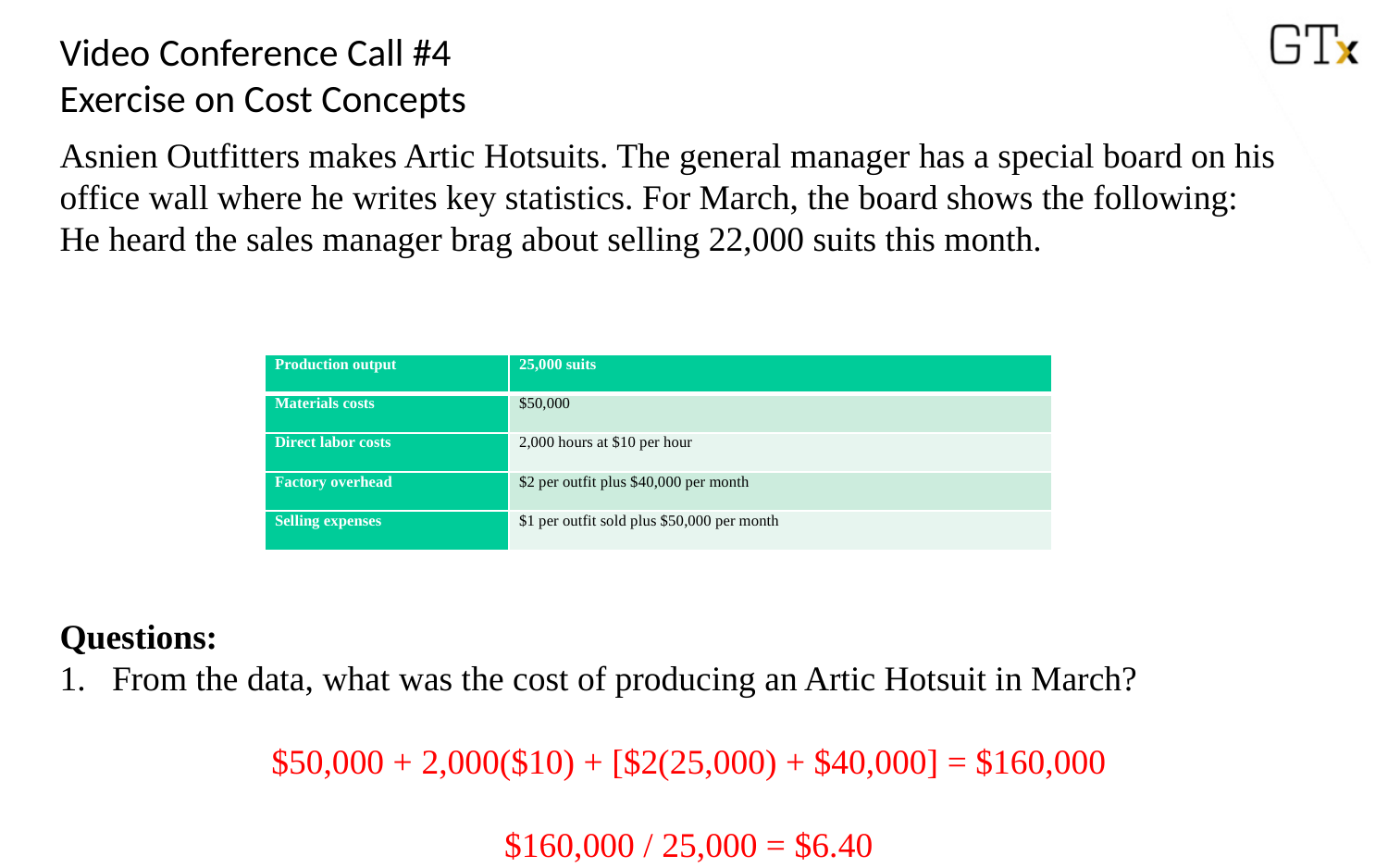

# Video Conference Call #4 Exercise on Cost Concepts
Asnien Outfitters makes Artic Hotsuits. The general manager has a special board on his office wall where he writes key statistics. For March, the board shows the following:
He heard the sales manager brag about selling 22,000 suits this month.

Questions:
From the data, what was the cost of producing an Artic Hotsuit in March?

$50,000 + 2,000($10) + [$2(25,000) + $40,000] = $160,000

$160,000 / 25,000 = $6.40

| Production output | 25,000 suits |
| --- | --- |
| Materials costs | $50,000 |
| Direct labor costs | 2,000 hours at $10 per hour |
| Factory overhead | $2 per outfit plus $40,000 per month |
| Selling expenses | $1 per outfit sold plus $50,000 per month |